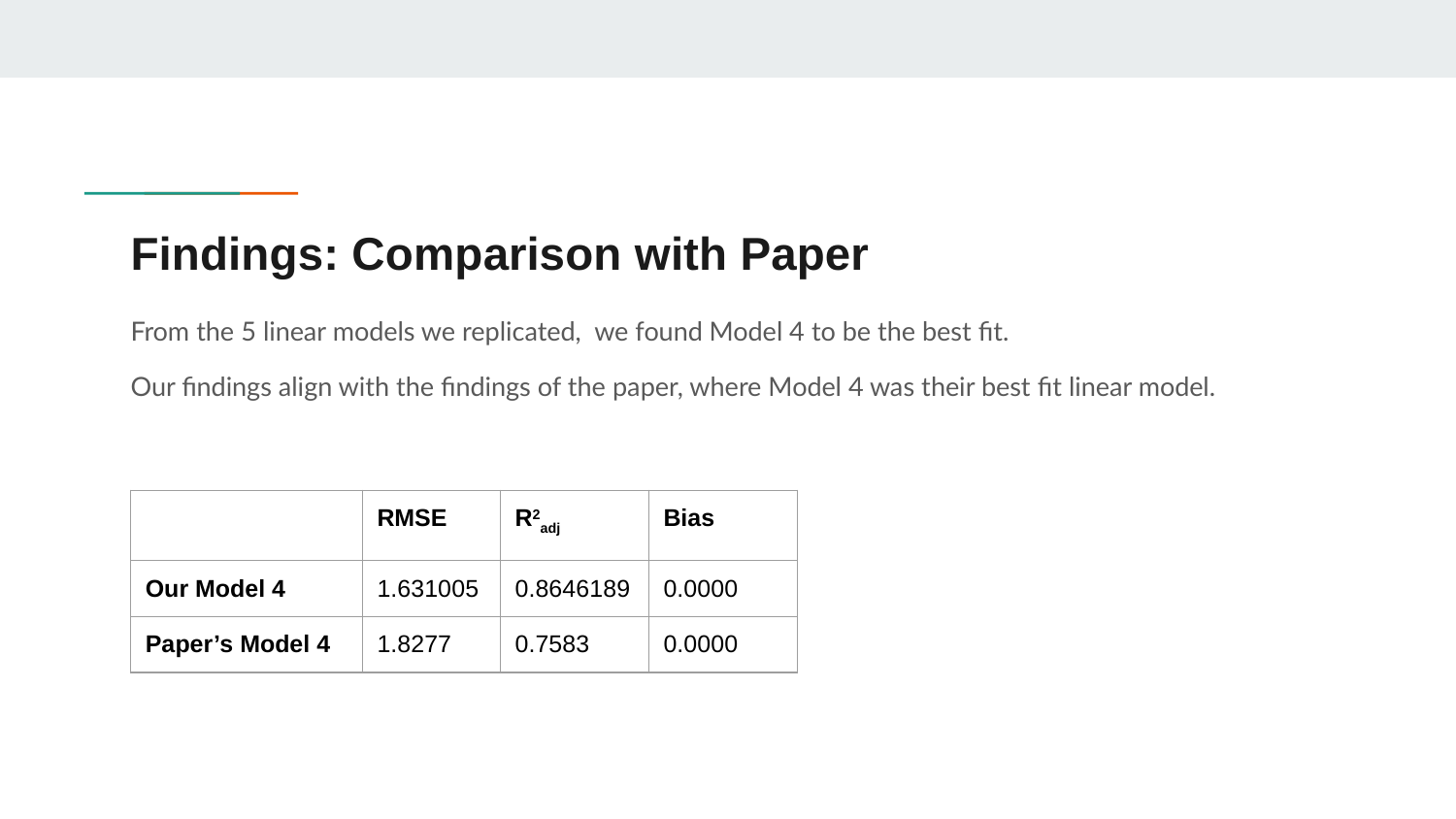

# Findings: Comparison with Paper
From the 5 linear models we replicated,  we found Model 4 to be the best fit.
Our findings align with the findings of the paper, where Model 4 was their best fit linear model.

|  | RMSE | R2adj | Bias |
| --- | --- | --- | --- |
| Our Model 4 | 1.631005 | 0.8646189 | 0.0000 |
| Paper’s Model 4 | 1.8277 | 0.7583 | 0.0000 |